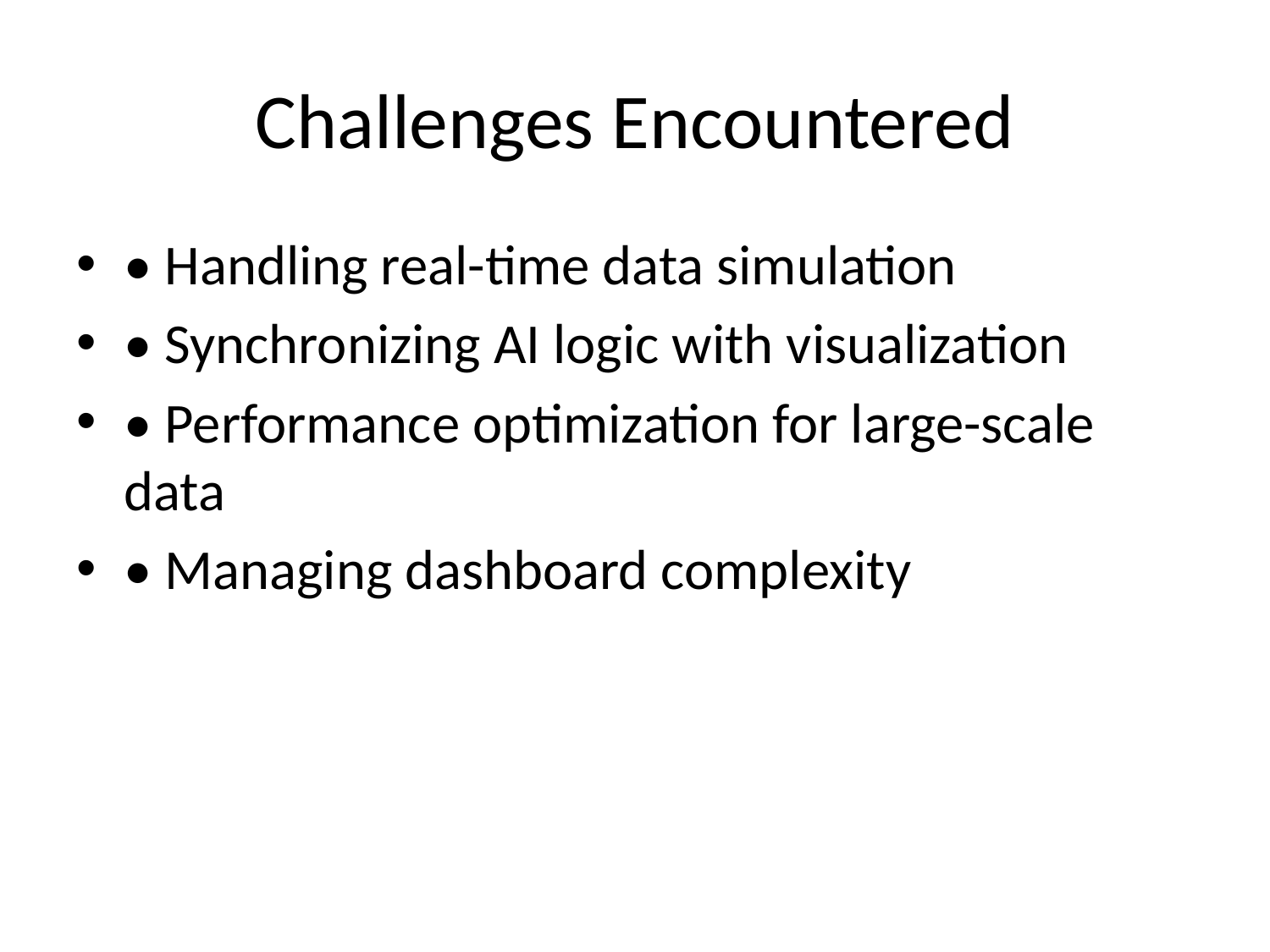

# Challenges Encountered
• Handling real-time data simulation
• Synchronizing AI logic with visualization
• Performance optimization for large-scale data
• Managing dashboard complexity